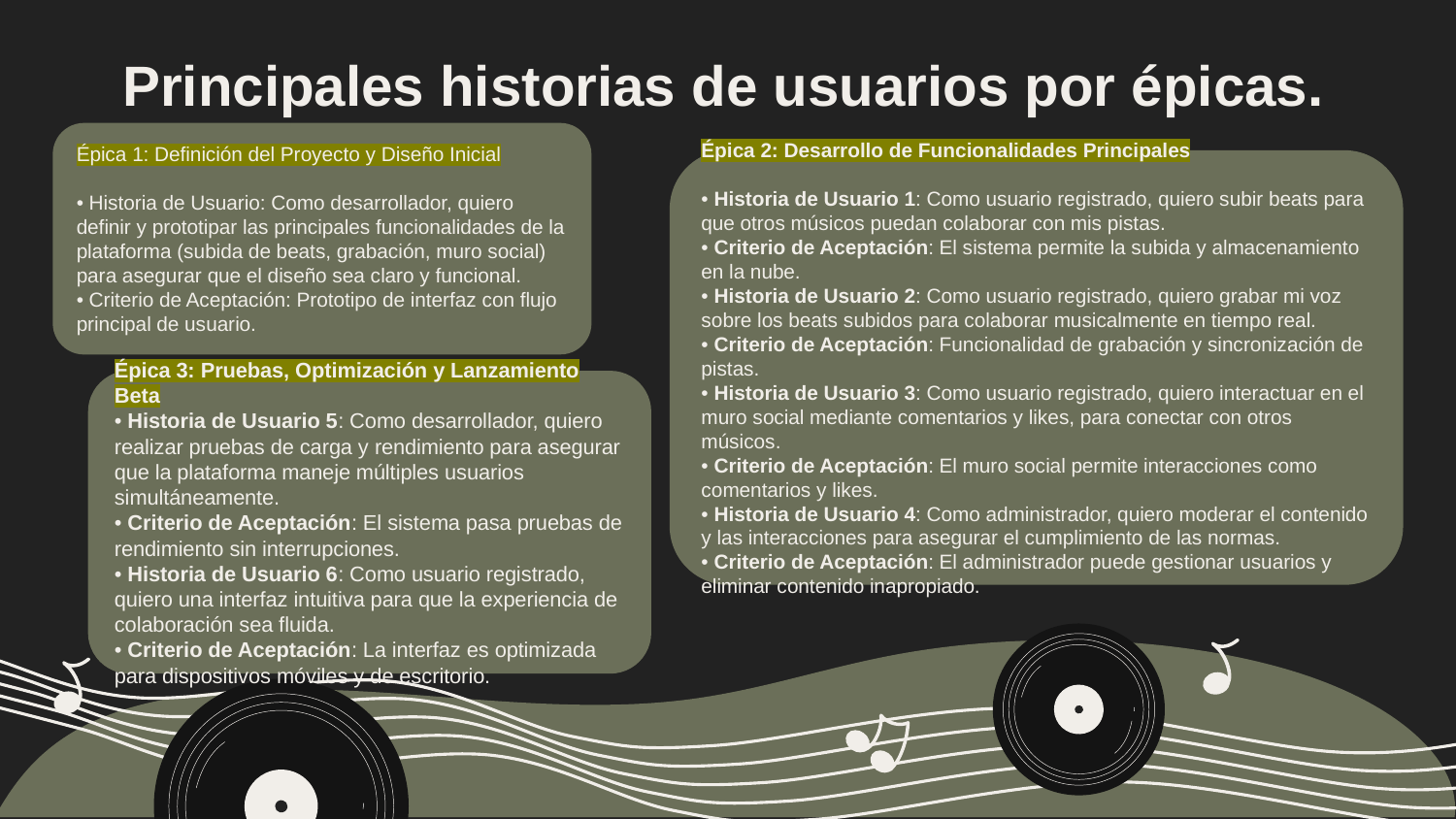

# Principales historias de usuarios por épicas.
Épica 1: Definición del Proyecto y Diseño Inicial

• Historia de Usuario: Como desarrollador, quiero definir y prototipar las principales funcionalidades de la plataforma (subida de beats, grabación, muro social) para asegurar que el diseño sea claro y funcional.
• Criterio de Aceptación: Prototipo de interfaz con flujo principal de usuario.
Épica 2: Desarrollo de Funcionalidades Principales
• Historia de Usuario 1: Como usuario registrado, quiero subir beats para que otros músicos puedan colaborar con mis pistas.
• Criterio de Aceptación: El sistema permite la subida y almacenamiento en la nube.
• Historia de Usuario 2: Como usuario registrado, quiero grabar mi voz sobre los beats subidos para colaborar musicalmente en tiempo real.
• Criterio de Aceptación: Funcionalidad de grabación y sincronización de pistas.
• Historia de Usuario 3: Como usuario registrado, quiero interactuar en el muro social mediante comentarios y likes, para conectar con otros músicos.
• Criterio de Aceptación: El muro social permite interacciones como comentarios y likes.
• Historia de Usuario 4: Como administrador, quiero moderar el contenido y las interacciones para asegurar el cumplimiento de las normas.
• Criterio de Aceptación: El administrador puede gestionar usuarios y eliminar contenido inapropiado.
Épica 3: Pruebas, Optimización y Lanzamiento Beta
• Historia de Usuario 5: Como desarrollador, quiero realizar pruebas de carga y rendimiento para asegurar que la plataforma maneje múltiples usuarios simultáneamente.
• Criterio de Aceptación: El sistema pasa pruebas de rendimiento sin interrupciones.
• Historia de Usuario 6: Como usuario registrado, quiero una interfaz intuitiva para que la experiencia de colaboración sea fluida.
• Criterio de Aceptación: La interfaz es optimizada para dispositivos móviles y de escritorio.